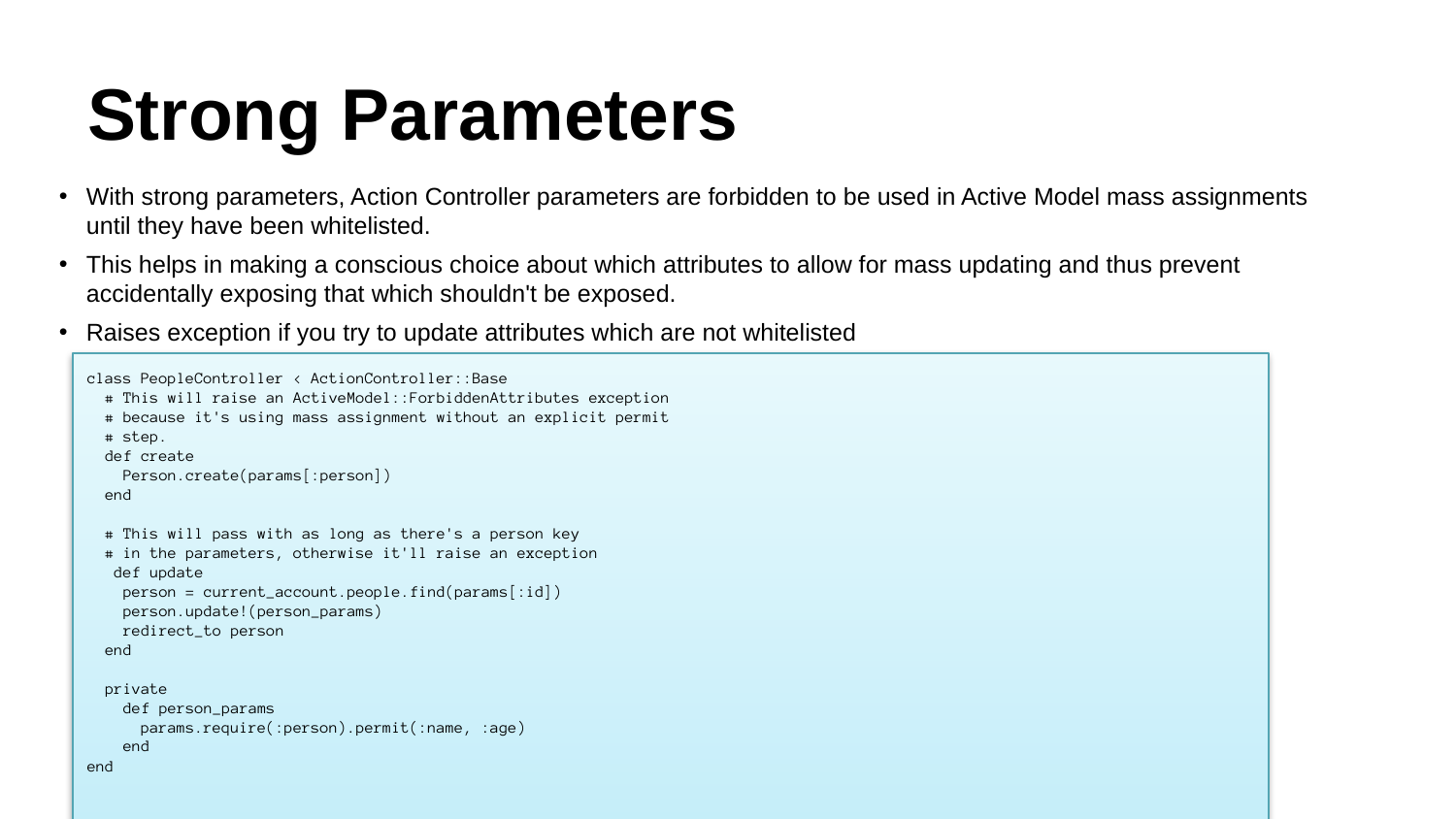

# Strong Parameters
With strong parameters, Action Controller parameters are forbidden to be used in Active Model mass assignments until they have been whitelisted.
This helps in making a conscious choice about which attributes to allow for mass updating and thus prevent accidentally exposing that which shouldn't be exposed.
Raises exception if you try to update attributes which are not whitelisted

class PeopleController < ActionController::Base
  # This will raise an ActiveModel::ForbiddenAttributes exception
  # because it's using mass assignment without an explicit permit
  # step.
  def create
    Person.create(params[:person])
  end

  # This will pass with as long as there's a person key
  # in the parameters, otherwise it'll raise an exception
   def update
    person = current_account.people.find(params[:id])
    person.update!(person_params)
    redirect_to person
  end

  private
    def person_params
      params.require(:person).permit(:name, :age)
    end
end